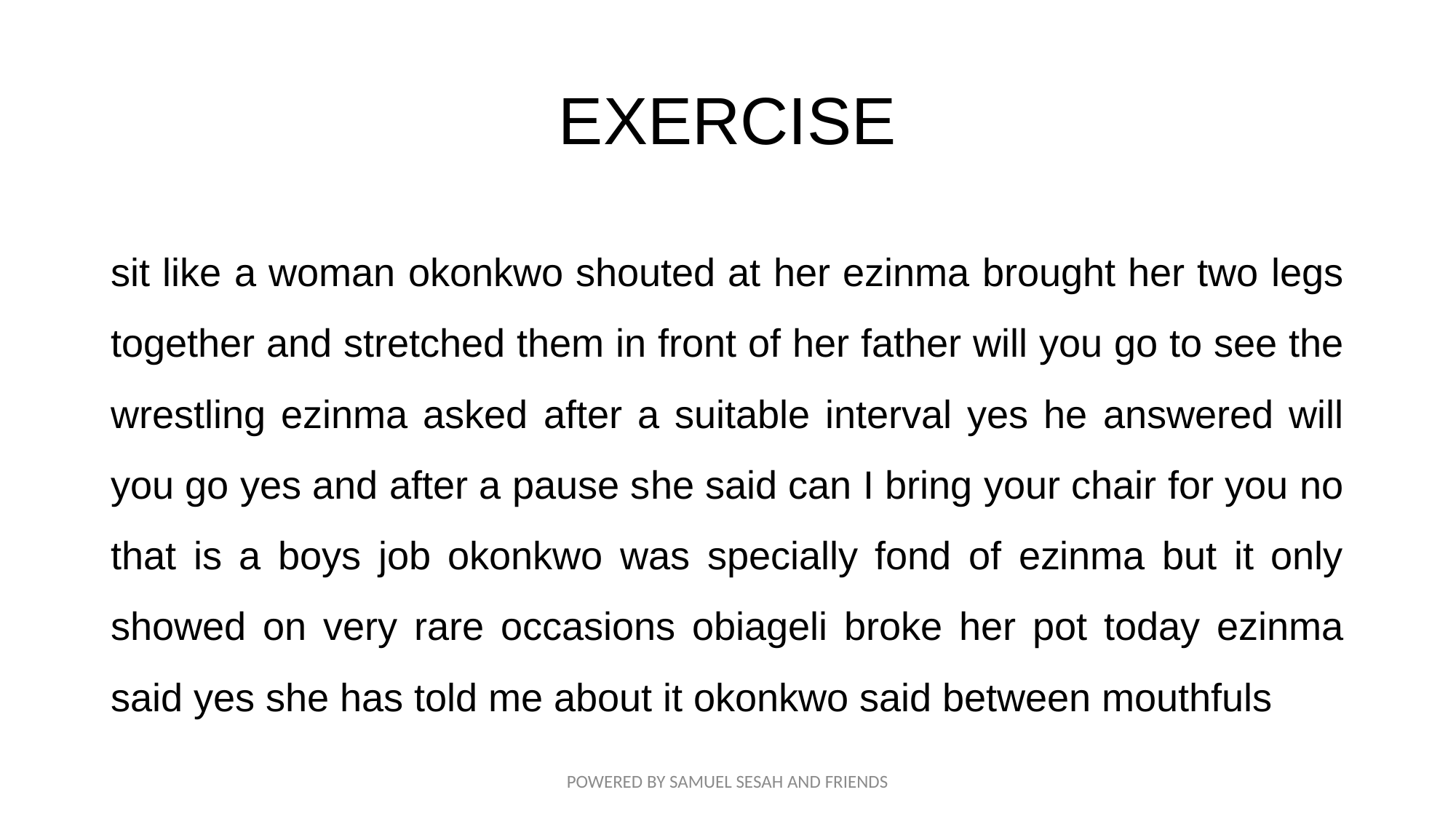

# EXERCISE
sit like a woman okonkwo shouted at her ezinma brought her two legs together and stretched them in front of her father will you go to see the wrestling ezinma asked after a suitable interval yes he answered will you go yes and after a pause she said can I bring your chair for you no that is a boys job okonkwo was specially fond of ezinma but it only showed on very rare occasions obiageli broke her pot today ezinma said yes she has told me about it okonkwo said between mouthfuls

POWERED BY SAMUEL SESAH AND FRIENDS